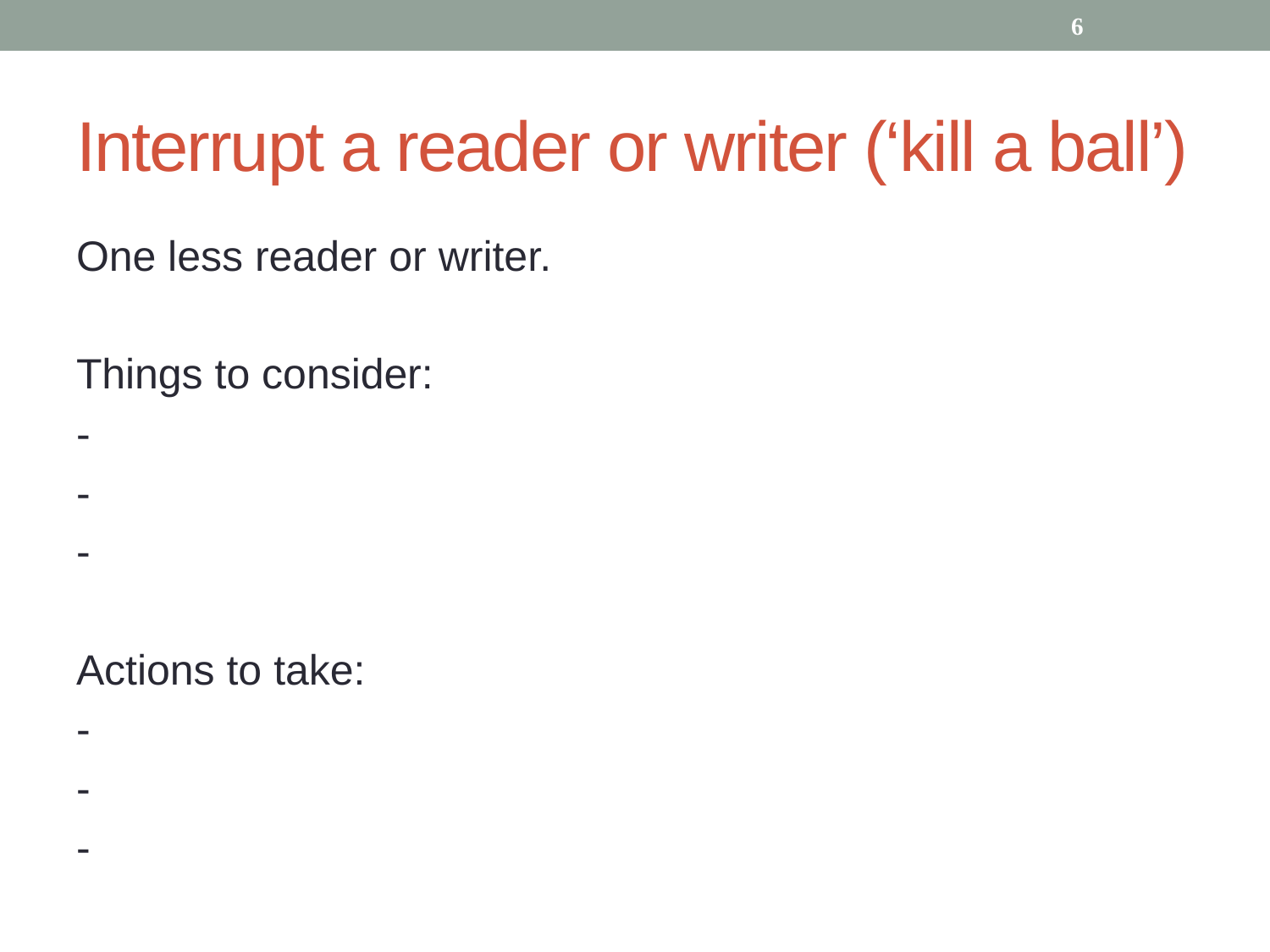

6
# Interrupt a reader or writer (‘kill a ball’)
One less reader or writer.

Things to consider:
-
-
-

Actions to take:
-
-
-